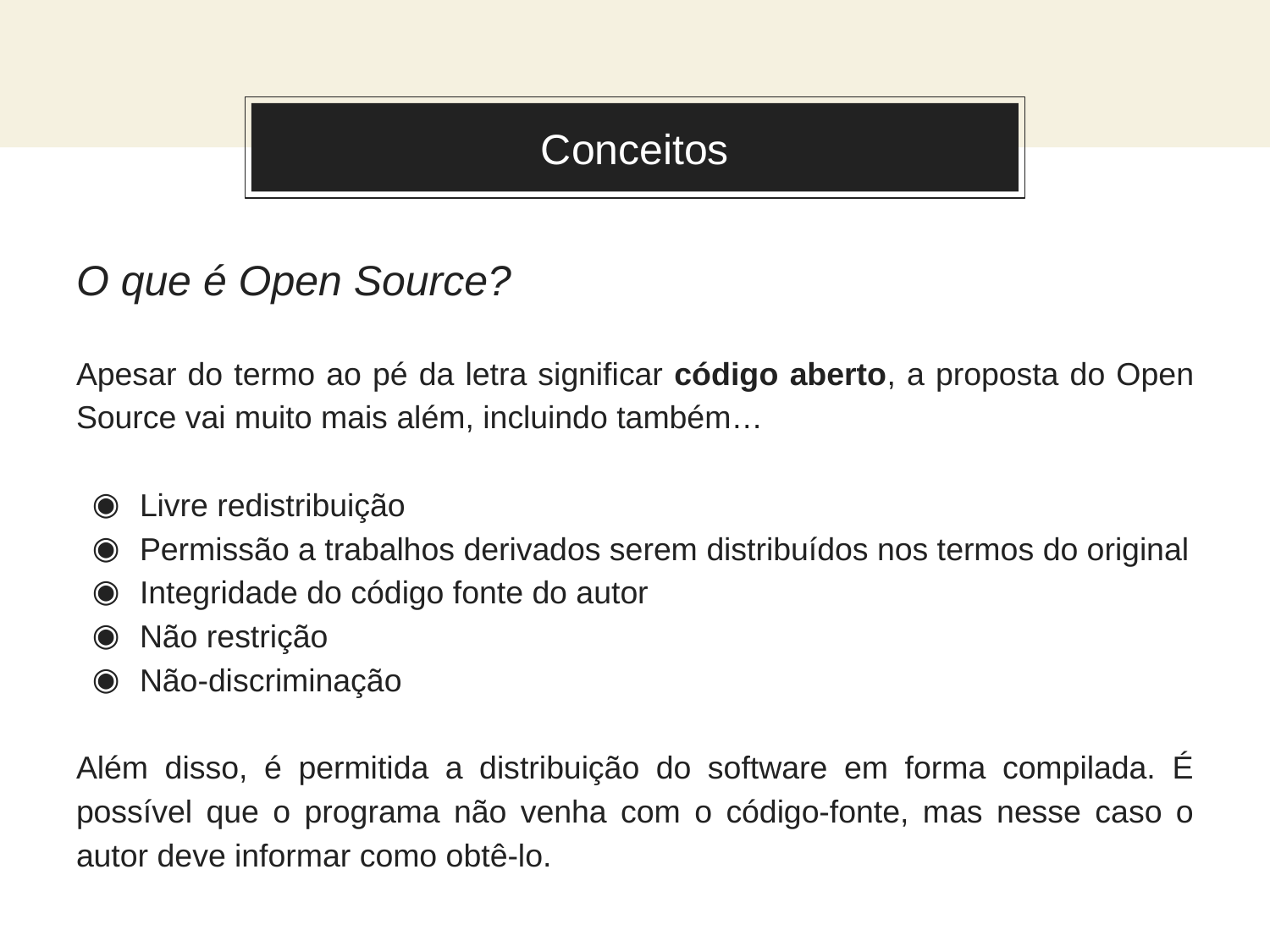

# Conceitos
O que é Open Source?

Apesar do termo ao pé da letra significar código aberto, a proposta do Open Source vai muito mais além, incluindo também…

Livre redistribuição
Permissão a trabalhos derivados serem distribuídos nos termos do original
Integridade do código fonte do autor
Não restrição
Não-discriminação

Além disso, é permitida a distribuição do software em forma compilada. É possível que o programa não venha com o código-fonte, mas nesse caso o autor deve informar como obtê-lo.